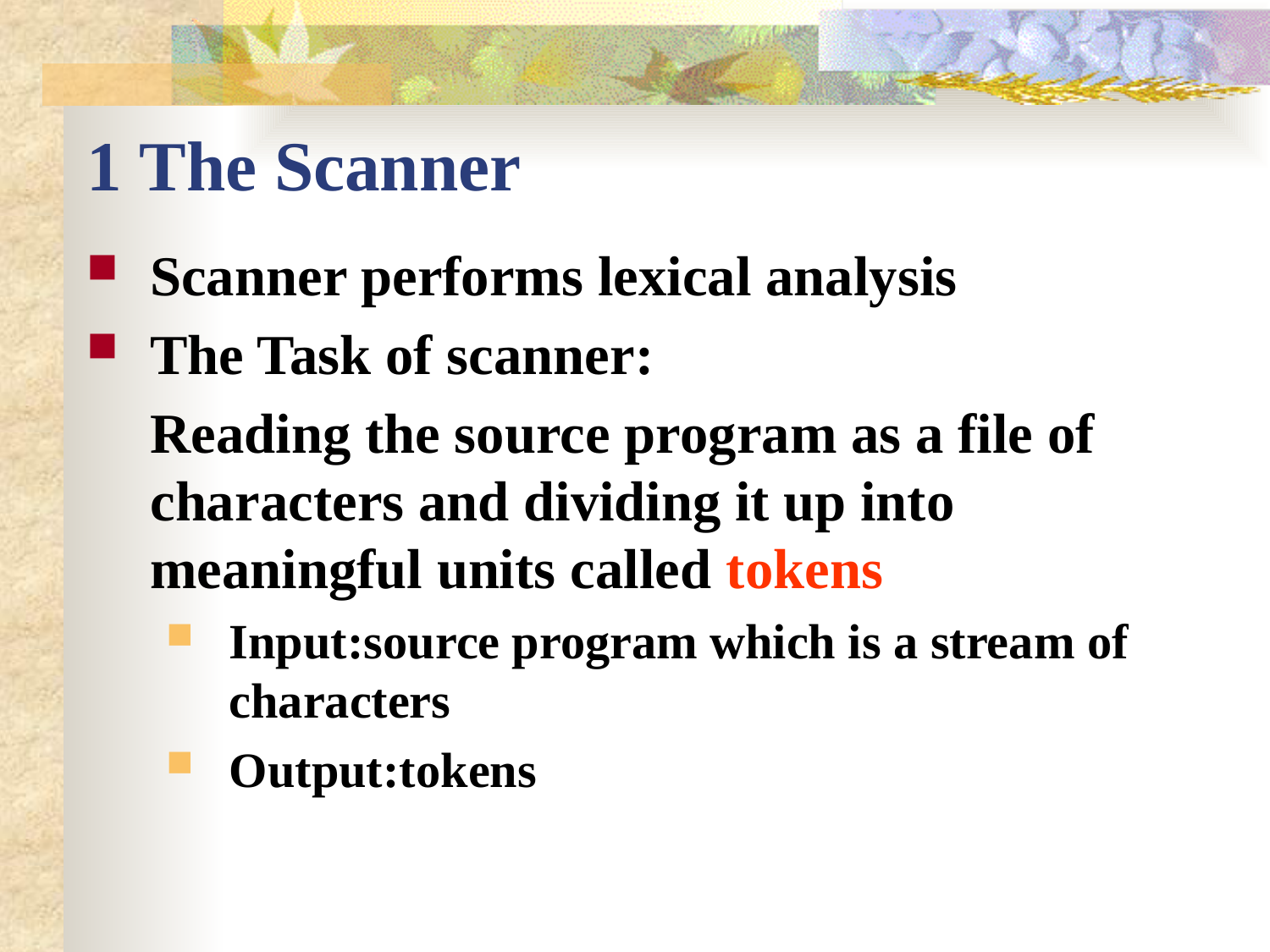

# 1 The Scanner
Scanner performs lexical analysis
The Task of scanner:
	Reading the source program as a file of characters and dividing it up into meaningful units called tokens
Input:source program which is a stream of characters
Output:tokens